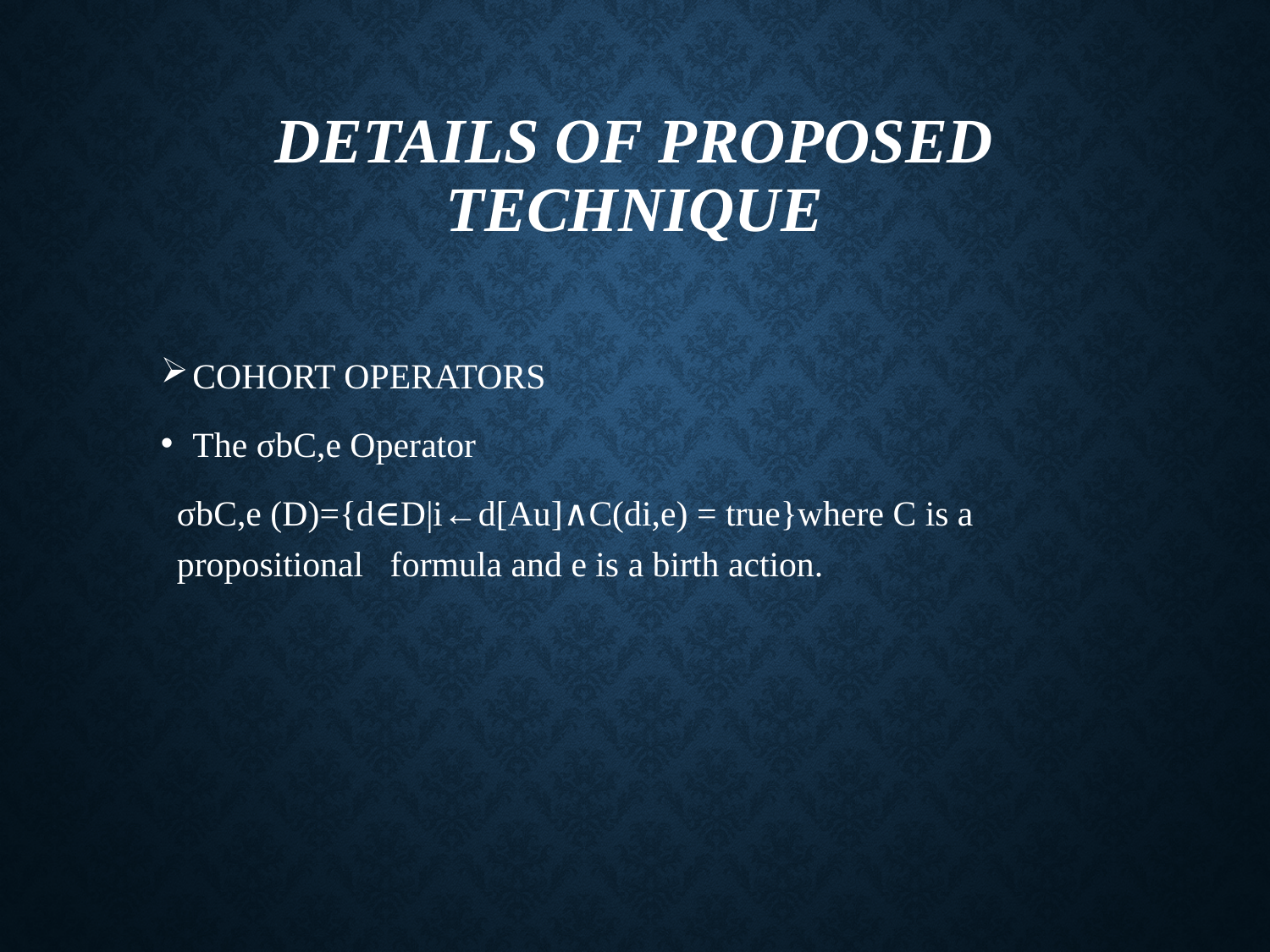

# Details of proposed technique
COHORT OPERATORS
The σbC,e Operator
σbC,e (D)={d∈D|i←d[Au]∧C(di,e) = true}where C is a propositional   formula and e is a birth action.